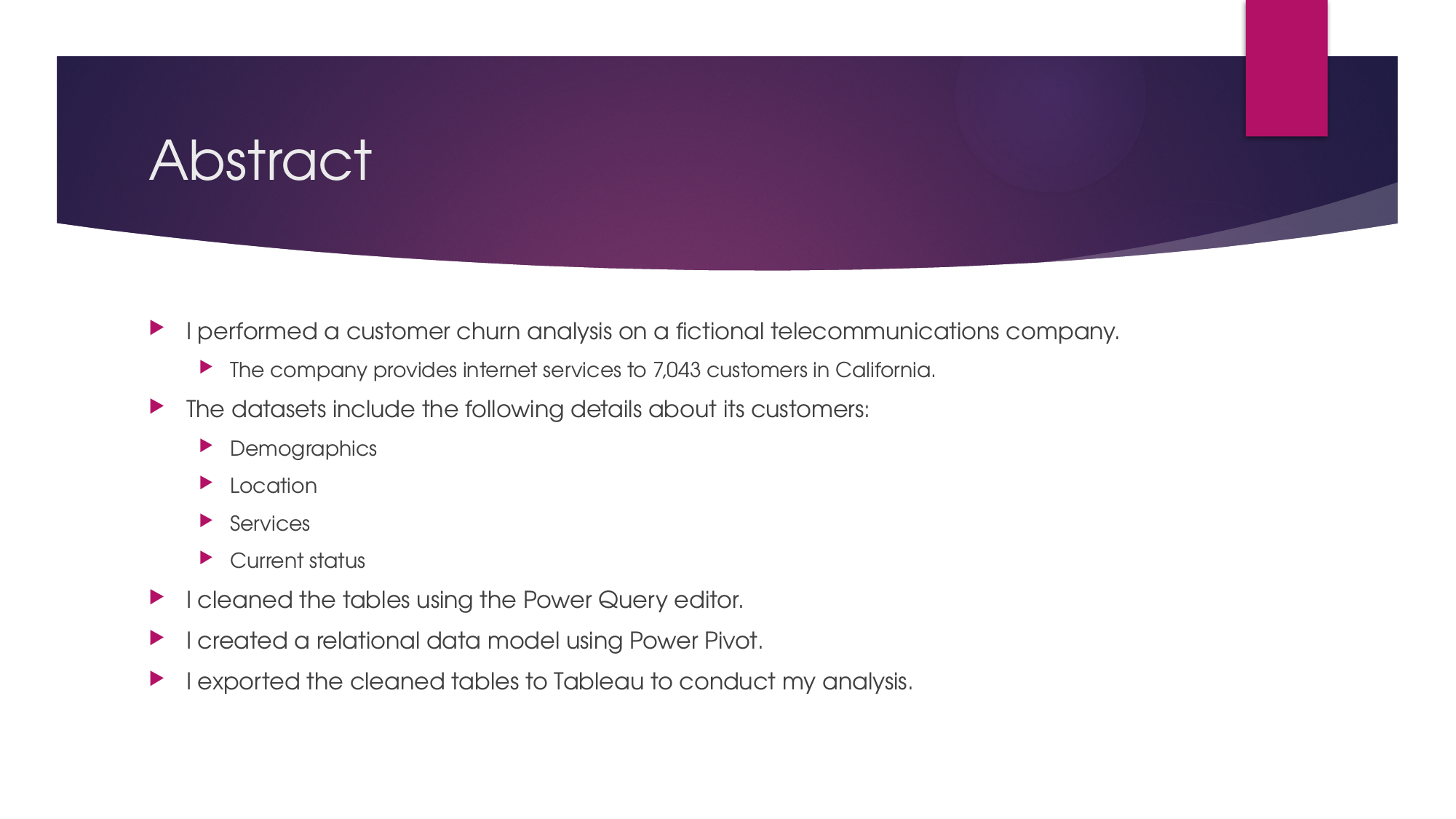

# Abstract
I performed a customer churn analysis on a fictional telecommunications company.
The company provides internet services to 7,043 customers in California.
The datasets include the following details about its customers:
Demographics
Location
Services
Current status
I cleaned the tables using the Power Query editor.
I created a relational data model using Power Pivot.
I exported the cleaned tables to Tableau to conduct my analysis.